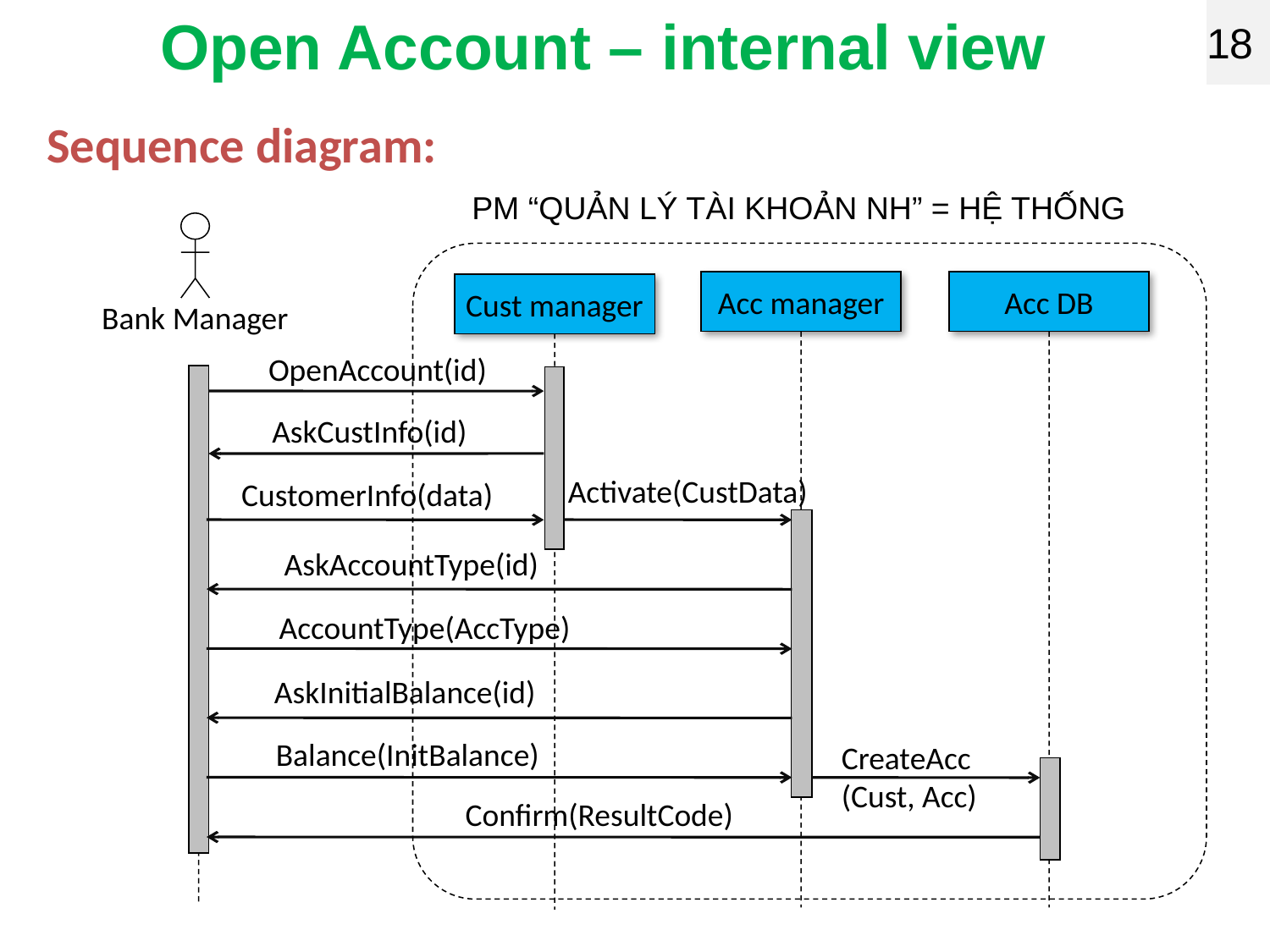

# Open Account – internal view
18
Sequence diagram:
PM “QUẢN LÝ TÀI KHOẢN NH” = HỆ THỐNG

Acc manager
Acc DB
Cust manager
Bank Manager

OpenAccount(id)

AskCustInfo(id)

Activate(CustData)
CustomerInfo(data)

AskAccountType(id)
AccountType(AccType)
AskInitialBalance(id)
Balance(InitBalance)
CreateAcc
(Cust, Acc)

Confirm(ResultCode)